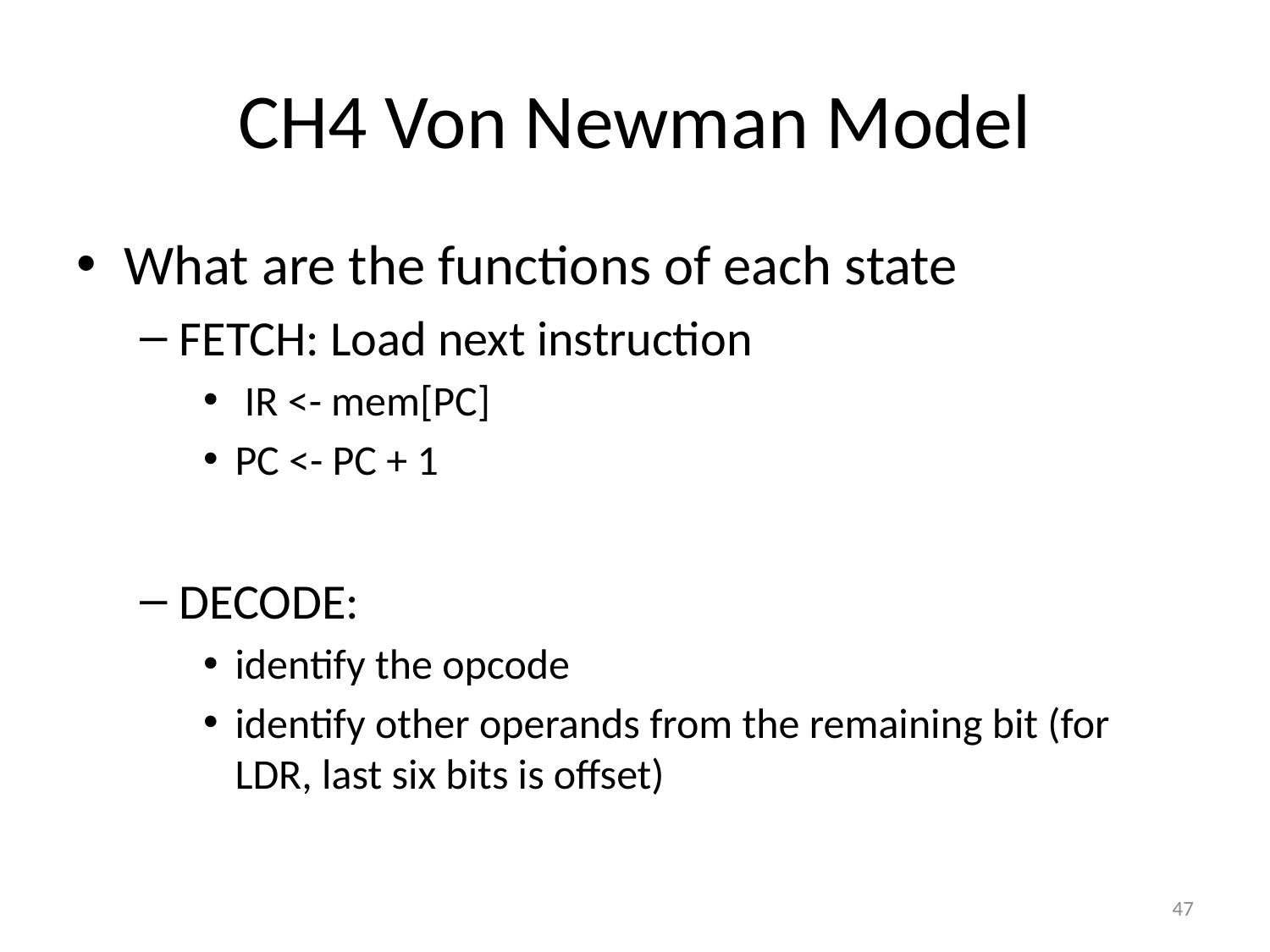

# CH4 Von Newman Model
What are the functions of each state
FETCH: Load next instruction
 IR <- mem[PC]
PC <- PC + 1

DECODE:
identify the opcode
identify other operands from the remaining bit (for LDR, last six bits is offset)

47